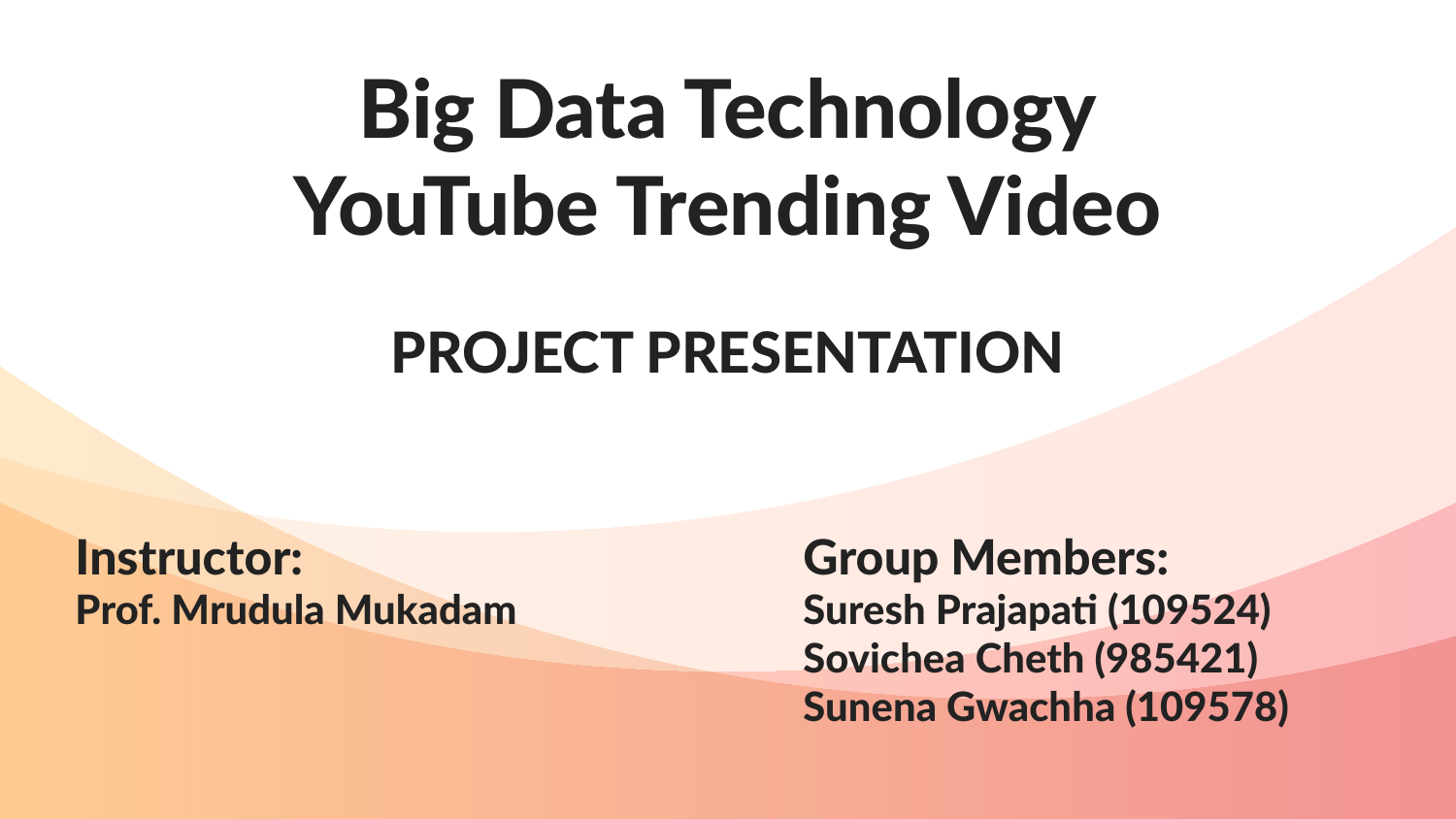

# Big Data Technology YouTube Trending Video
PROJECT PRESENTATION
Instructor:
Prof. Mrudula Mukadam
Group Members:
Suresh Prajapati (109524)
Sovichea Cheth (985421)
Sunena Gwachha (109578)